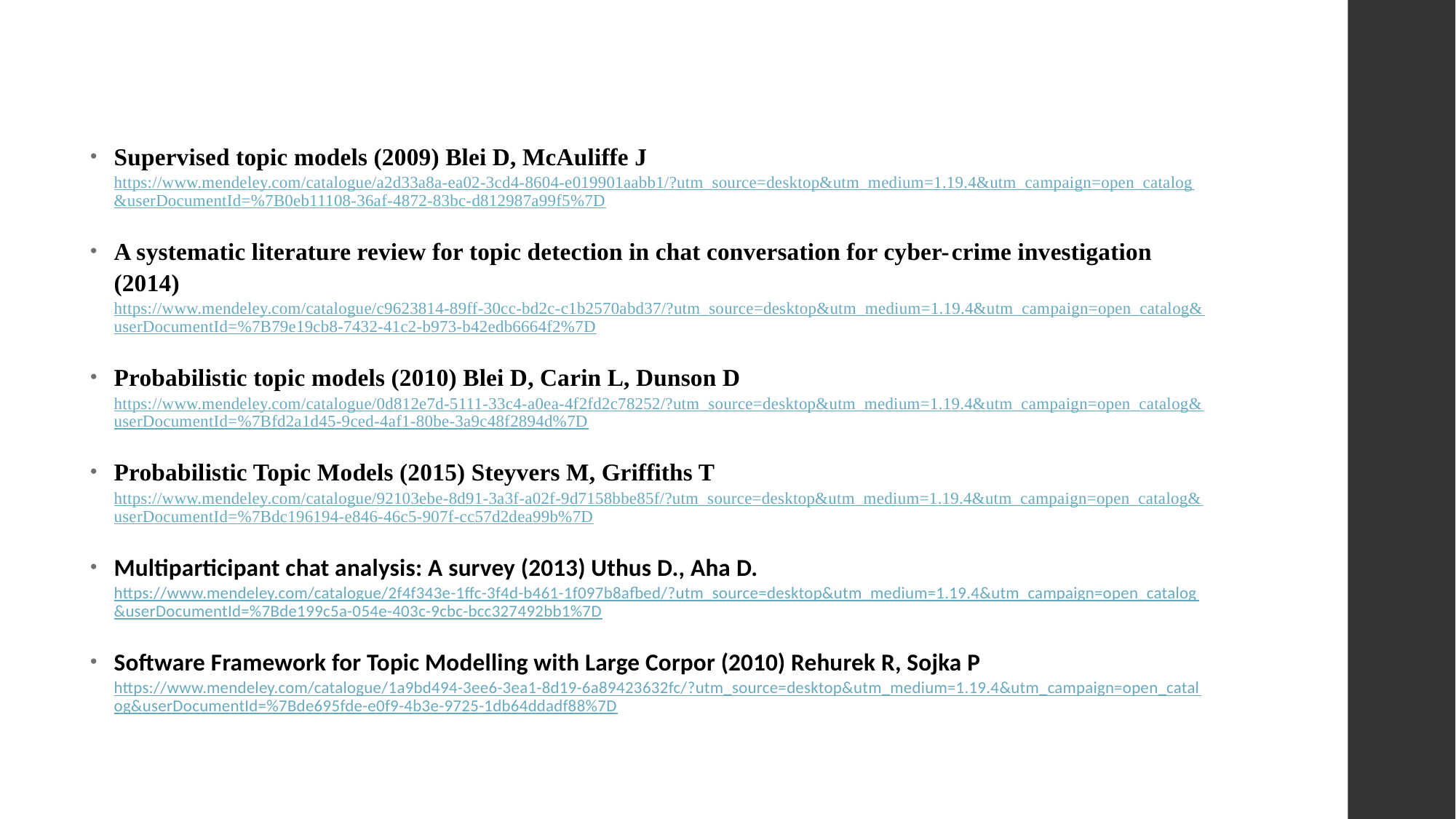

Supervised topic models (2009) Blei D, McAuliffe J
https://www.mendeley.com/catalogue/a2d33a8a-ea02-3cd4-8604-e019901aabb1/?utm_source=desktop&utm_medium=1.19.4&utm_campaign=open_catalog&userDocumentId=%7B0eb11108-36af-4872-83bc-d812987a99f5%7D
A systematic literature review for topic detection in chat conversation for cyber-­crime investigation (2014)
https://www.mendeley.com/catalogue/c9623814-89ff-30cc-bd2c-c1b2570abd37/?utm_source=desktop&utm_medium=1.19.4&utm_campaign=open_catalog&userDocumentId=%7B79e19cb8-7432-41c2-b973-b42edb6664f2%7D
Probabilistic topic models (2010) Blei D, Carin L, Dunson D
https://www.mendeley.com/catalogue/0d812e7d-5111-33c4-a0ea-4f2fd2c78252/?utm_source=desktop&utm_medium=1.19.4&utm_campaign=open_catalog&userDocumentId=%7Bfd2a1d45-9ced-4af1-80be-3a9c48f2894d%7D
Probabilistic Topic Models (2015) Steyvers M, Griffiths T
https://www.mendeley.com/catalogue/92103ebe-8d91-3a3f-a02f-9d7158bbe85f/?utm_source=desktop&utm_medium=1.19.4&utm_campaign=open_catalog&userDocumentId=%7Bdc196194-e846-46c5-907f-cc57d2dea99b%7D
Multiparticipant chat analysis: A survey (2013) Uthus D., Aha D.
https://www.mendeley.com/catalogue/2f4f343e-1ffc-3f4d-b461-1f097b8afbed/?utm_source=desktop&utm_medium=1.19.4&utm_campaign=open_catalog&userDocumentId=%7Bde199c5a-054e-403c-9cbc-bcc327492bb1%7D
Software Framework for Topic Modelling with Large Corpor (2010) Rehurek R, Sojka P
https://www.mendeley.com/catalogue/1a9bd494-3ee6-3ea1-8d19-6a89423632fc/?utm_source=desktop&utm_medium=1.19.4&utm_campaign=open_catalog&userDocumentId=%7Bde695fde-e0f9-4b3e-9725-1db64ddadf88%7D